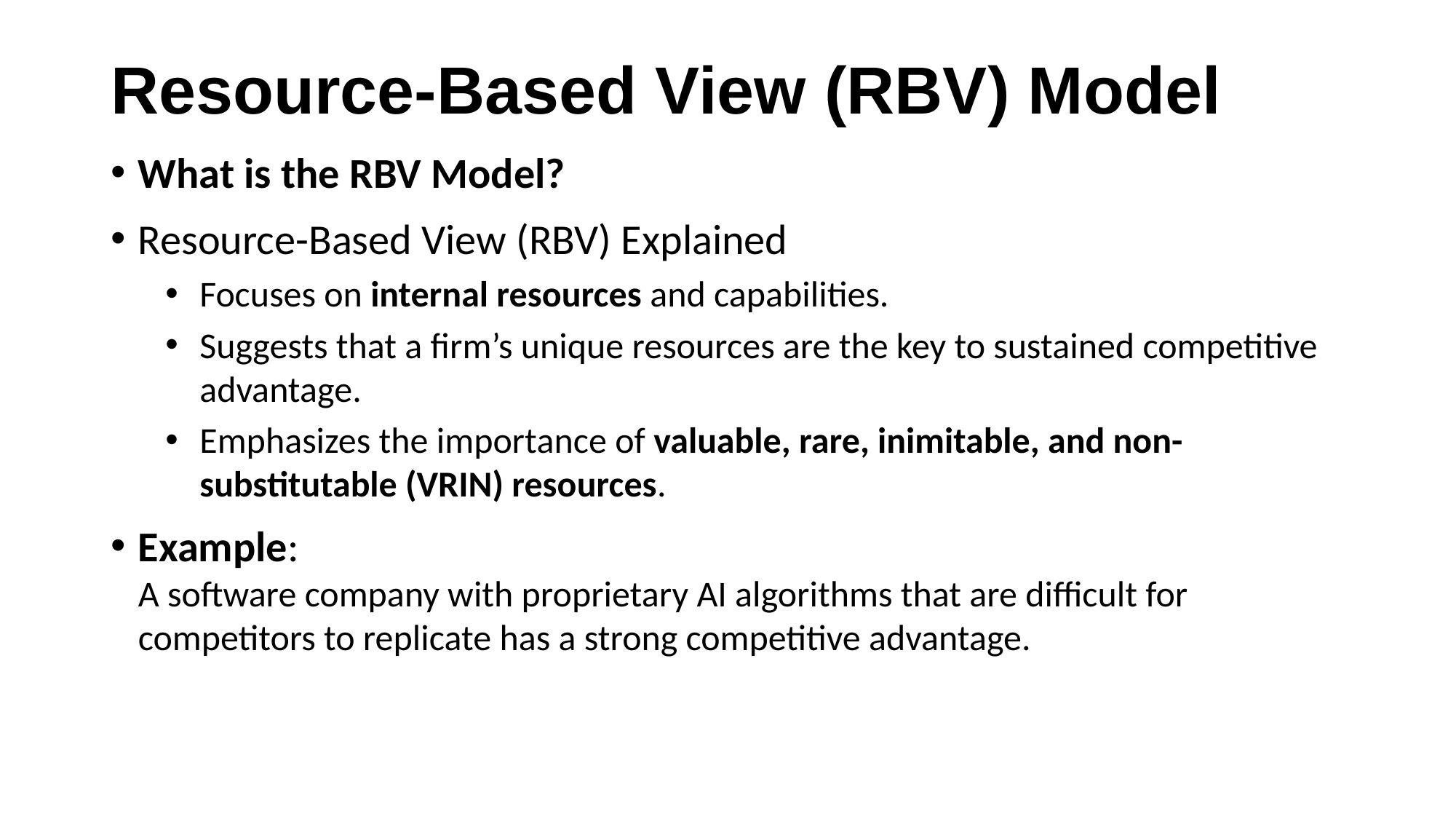

# Resource-Based View (RBV) Model
What is the RBV Model?
Resource-Based View (RBV) Explained
Focuses on internal resources and capabilities.
Suggests that a firm’s unique resources are the key to sustained competitive advantage.
Emphasizes the importance of valuable, rare, inimitable, and non-substitutable (VRIN) resources.
Example:
A software company with proprietary AI algorithms that are difficult for competitors to replicate has a strong competitive advantage.